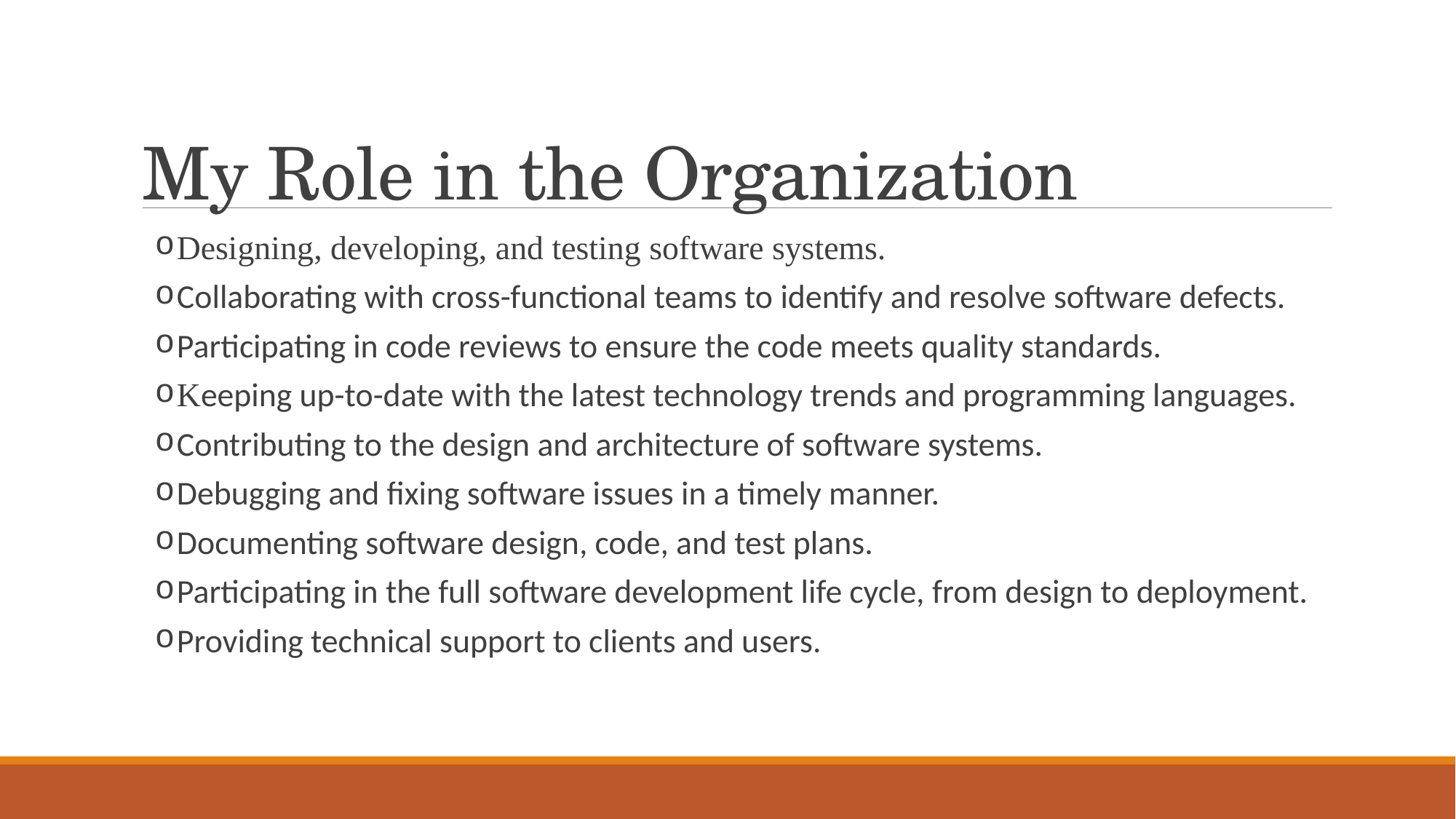

# My Role in the Organization
Designing, developing, and testing software systems.
Collaborating with cross-functional teams to identify and resolve software defects.
Participating in code reviews to ensure the code meets quality standards.
Keeping up-to-date with the latest technology trends and programming languages.
Contributing to the design and architecture of software systems.
Debugging and fixing software issues in a timely manner.
Documenting software design, code, and test plans.
Participating in the full software development life cycle, from design to deployment.
Providing technical support to clients and users.